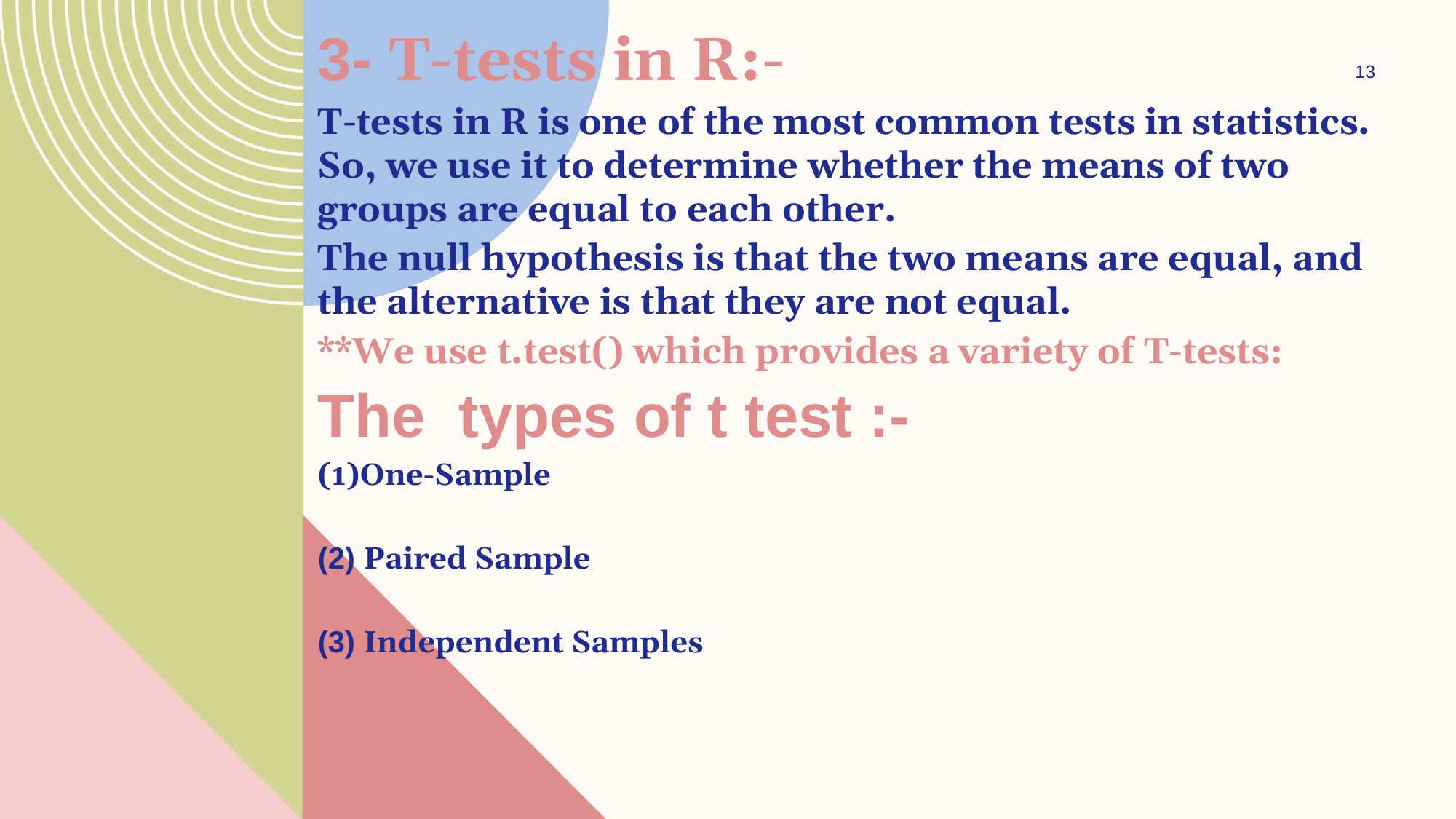

3- T-tests in R:-
T-tests in R is one of the most common tests in statistics. So, we use it to determine whether the means of two groups are equal to each other.
The null hypothesis is that the two means are equal, and the alternative is that they are not equal.
**We use t.test() which provides a variety of T-tests:
The  types of t test :-
(1)One-Sample

(2) Paired Sample

(3) Independent Samples

13